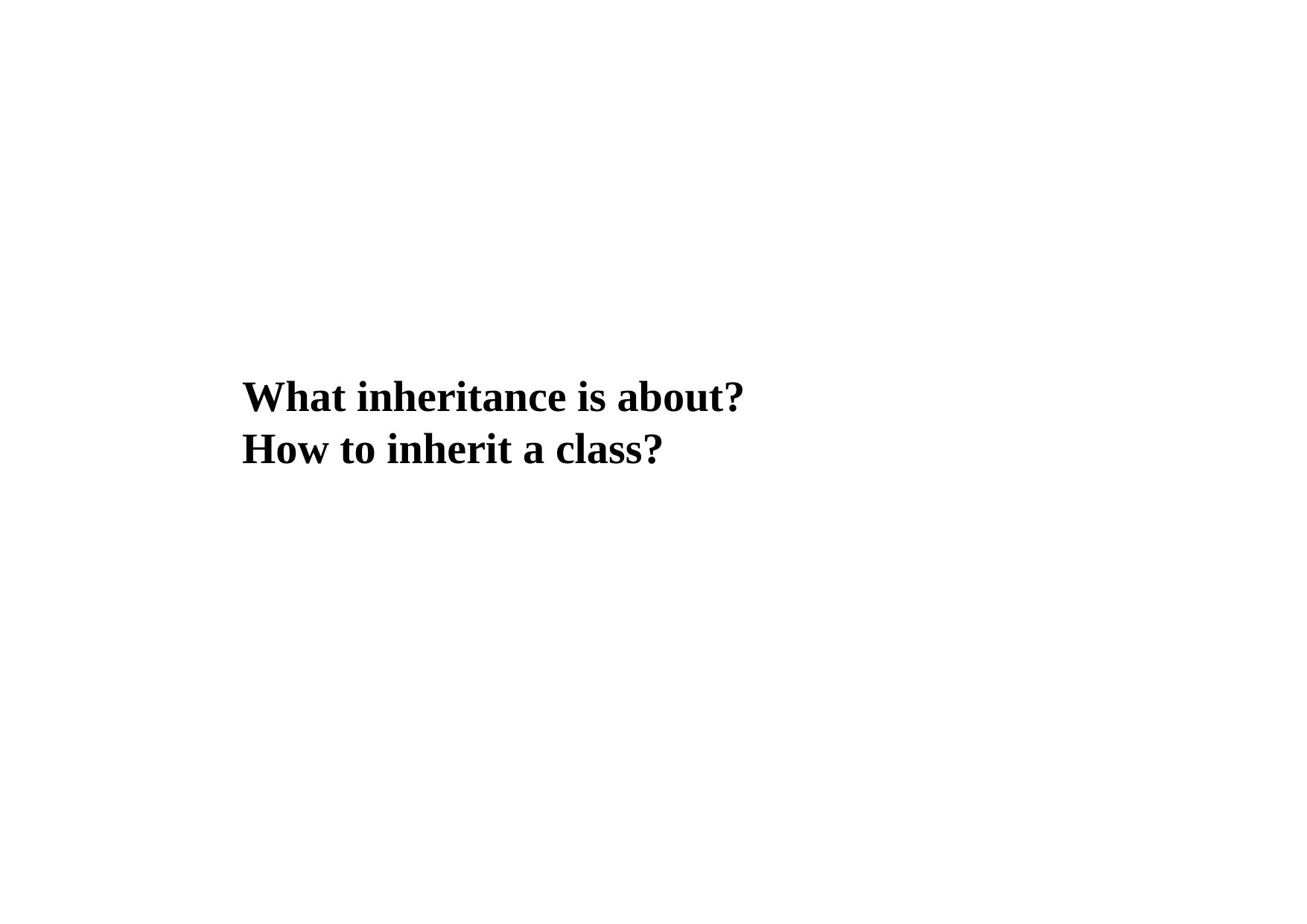

# What inheritance is about? How to inherit a class?